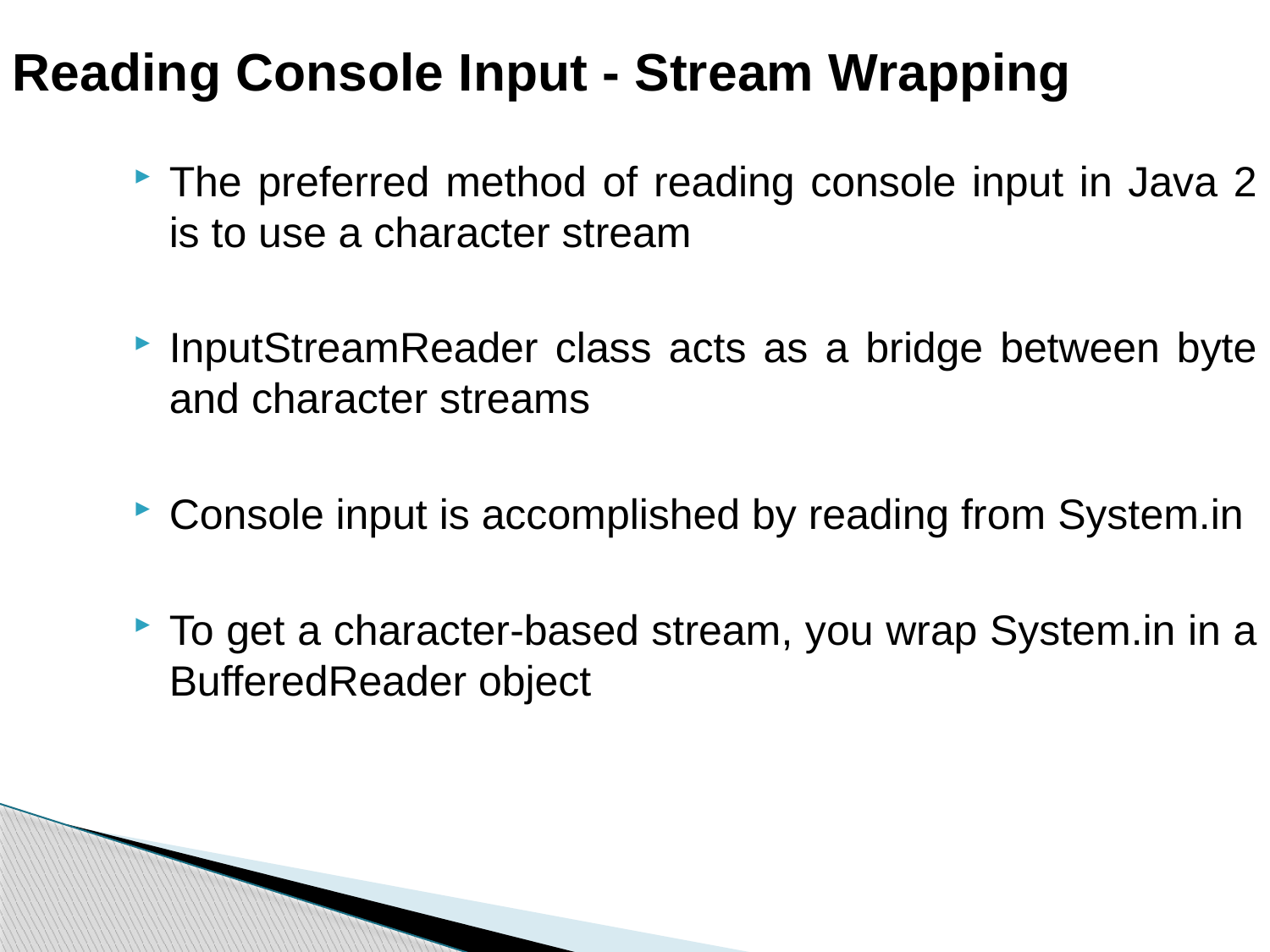

Reading Console Input - Stream Wrapping
The preferred method of reading console input in Java 2 is to use a character stream

InputStreamReader class acts as a bridge between byte and character streams

Console input is accomplished by reading from System.in

To get a character-based stream, you wrap System.in in a BufferedReader object